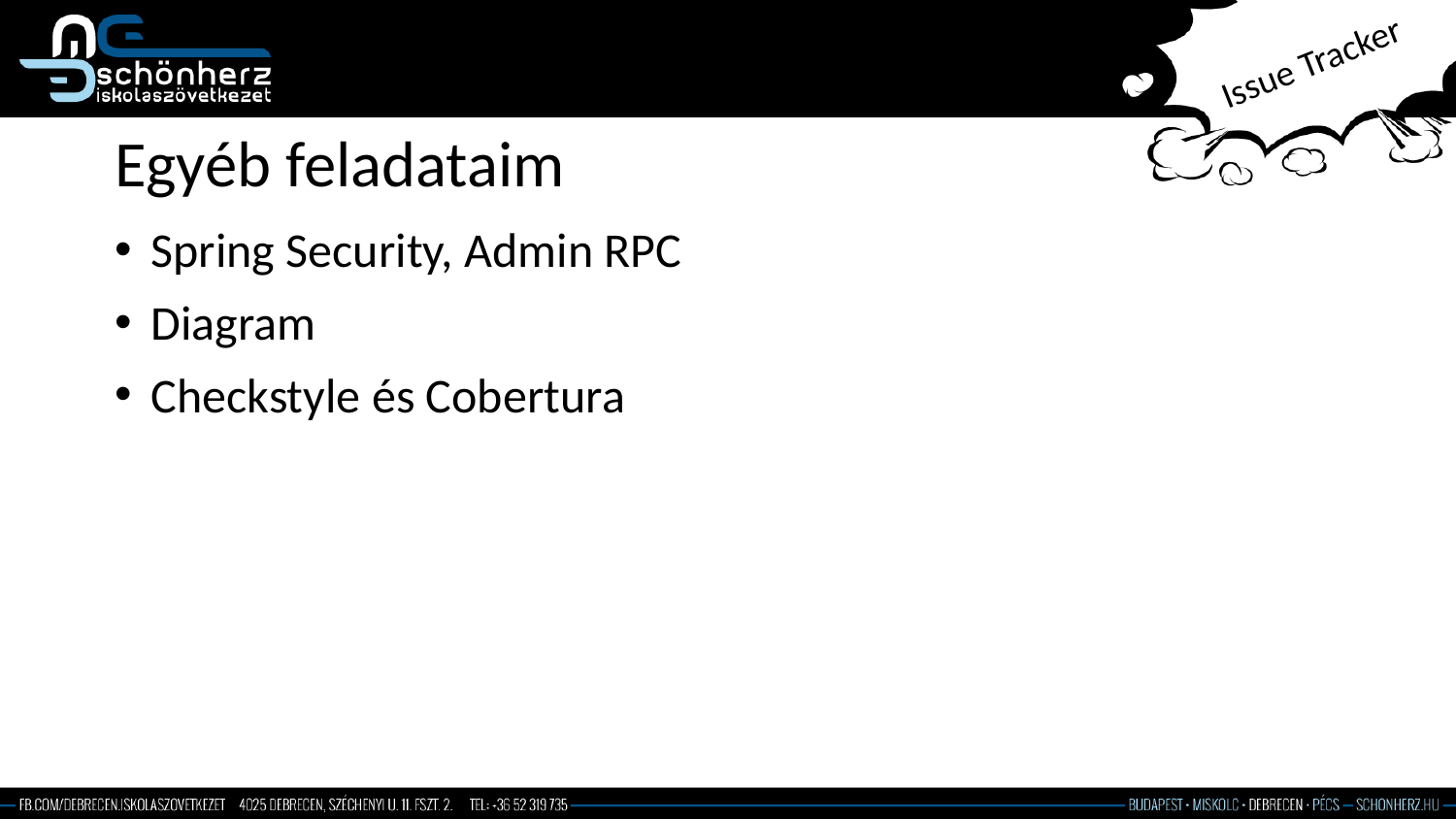

Issue Tracker
# Egyéb feladataim
Spring Security, Admin RPC
Diagram
Checkstyle és Cobertura